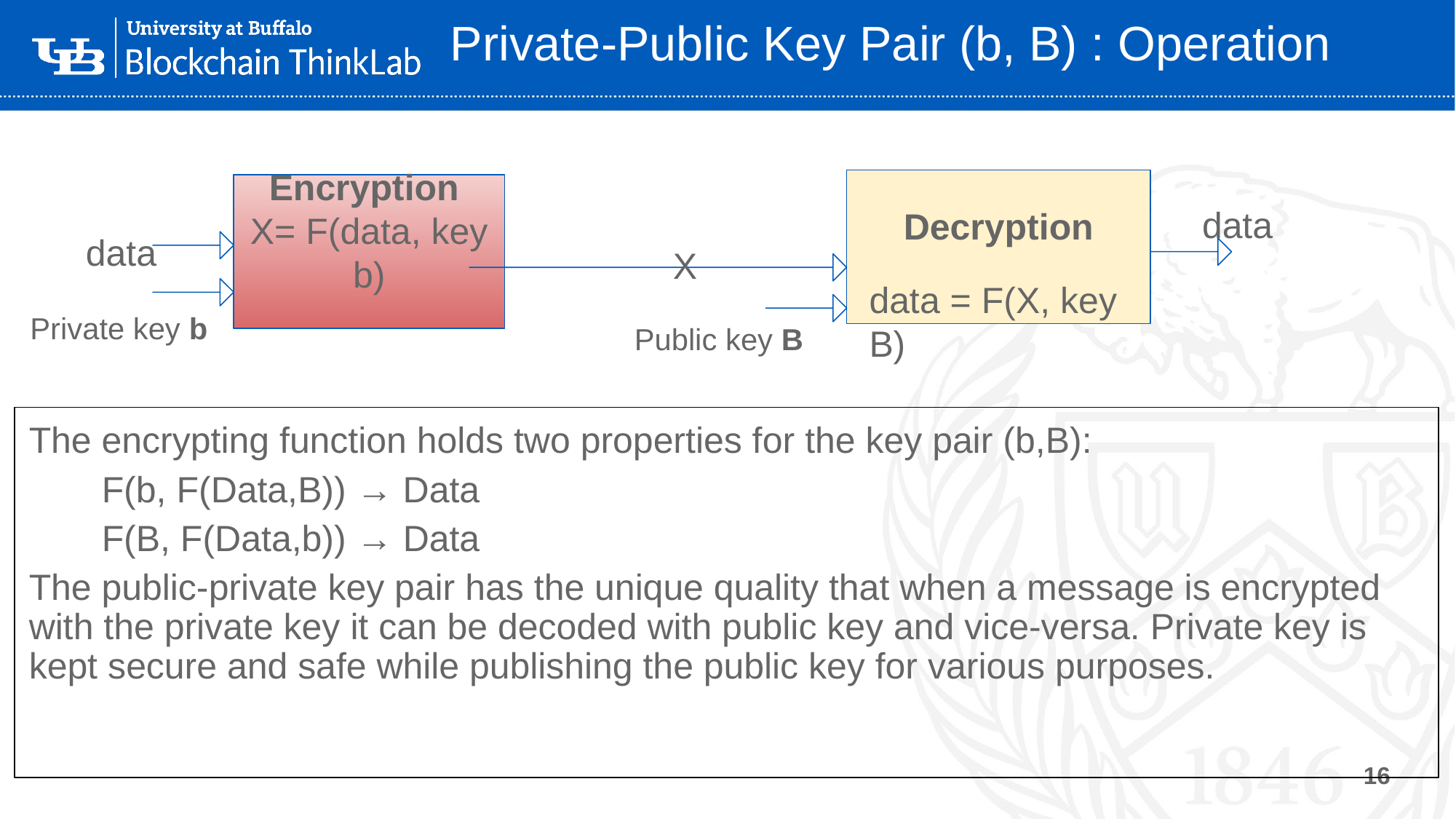

# Private-Public Key Pair (b, B) : Operation
Decryption

Encryption  X= F(data, key b)

data
data
X

data = F(X, key B)

Private key b

Public key B
The encrypting function holds two properties for the key pair (b,B):
F(b, F(Data,B)) → Data
F(B, F(Data,b)) → Data
The public-private key pair has the unique quality that when a message is encrypted with the private key it can be decoded with public key and vice-versa. Private key is kept secure and safe while publishing the public key for various purposes.